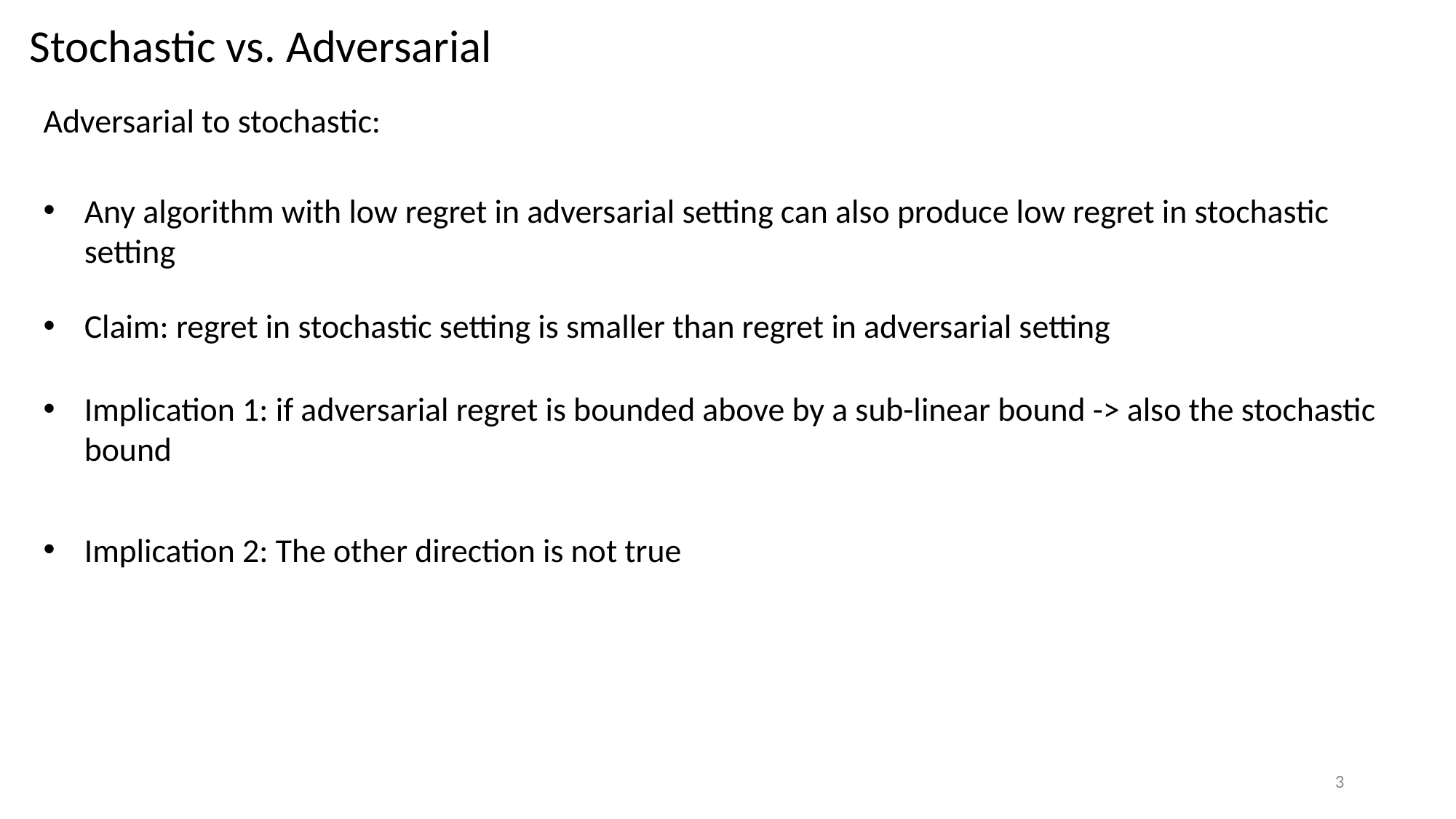

# Stochastic vs. Adversarial
Adversarial to stochastic:
Any algorithm with low regret in adversarial setting can also produce low regret in stochastic setting
Claim: regret in stochastic setting is smaller than regret in adversarial setting
Implication 1: if adversarial regret is bounded above by a sub-linear bound -> also the stochastic bound
Implication 2: The other direction is not true
3